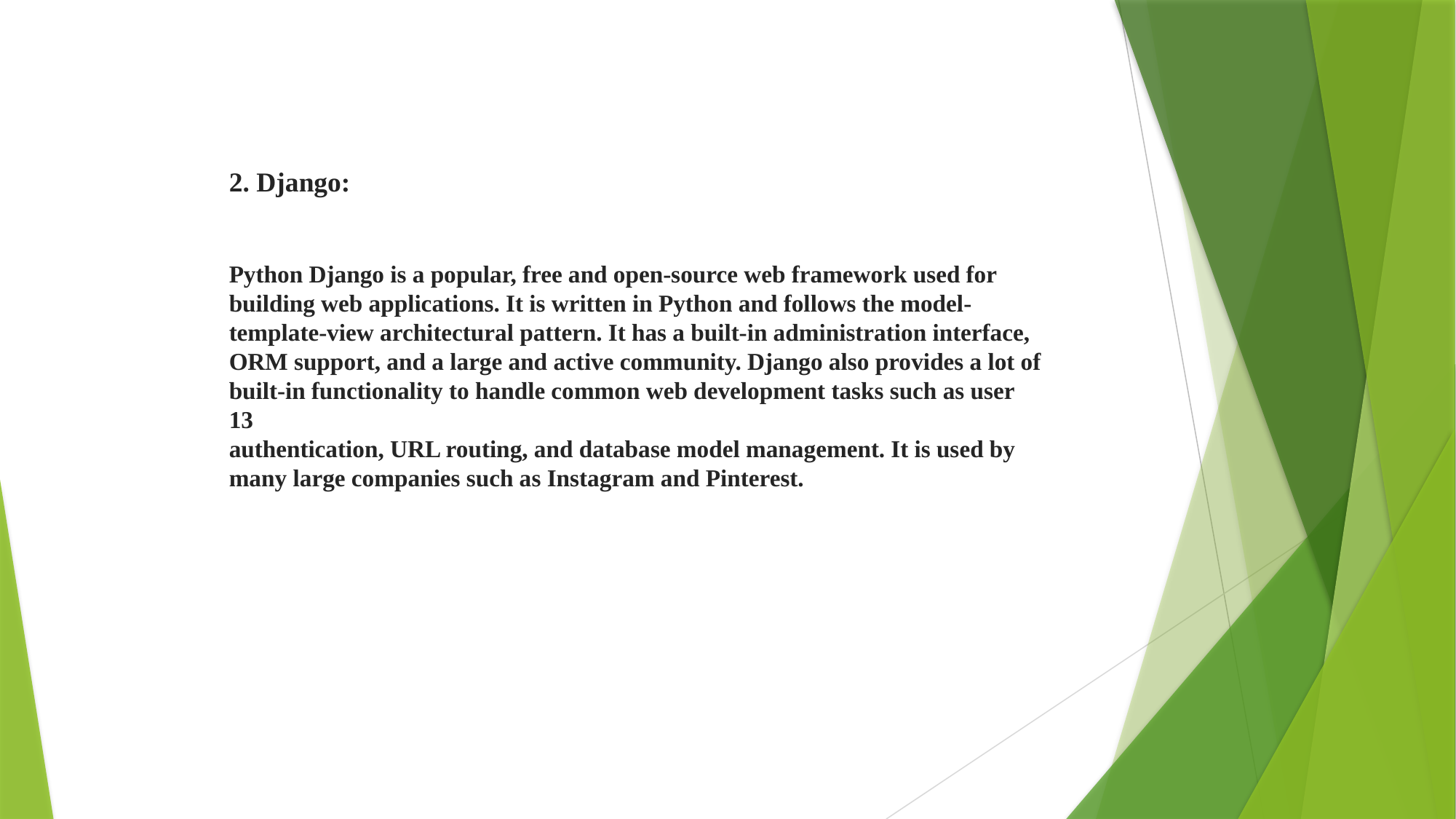

2. Django:

Python Django is a popular, free and open-source web framework used for building web applications. It is written in Python and follows the model-template-view architectural pattern. It has a built-in administration interface, ORM support, and a large and active community. Django also provides a lot of built-in functionality to handle common web development tasks such as user
13
authentication, URL routing, and database model management. It is used by many large companies such as Instagram and Pinterest.